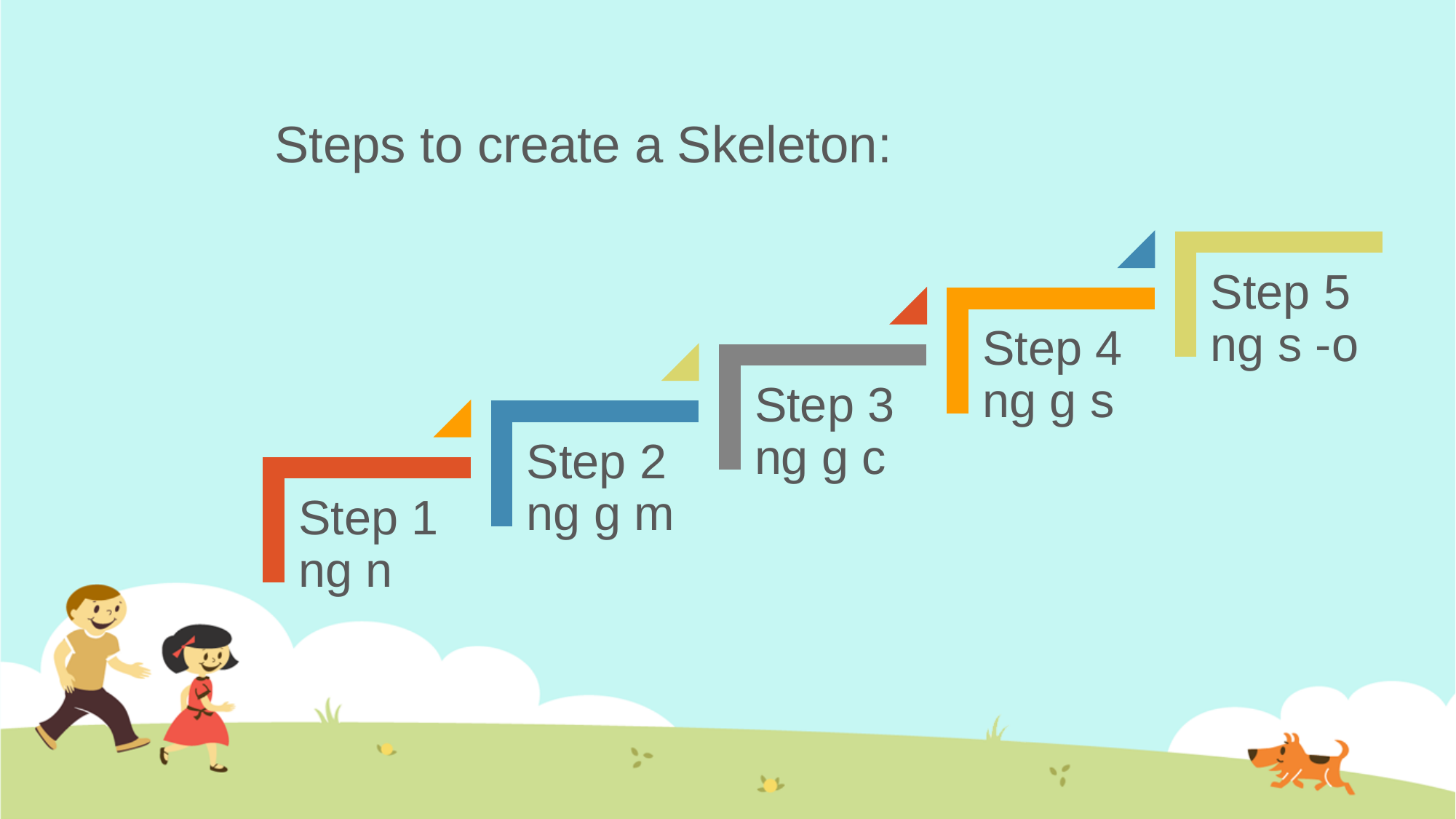

# Steps to create a Skeleton:
Step 1
ng n
Step 2
ng g m
Step 3
ng g c
Step 4
ng g s
Step 5
ng s -o